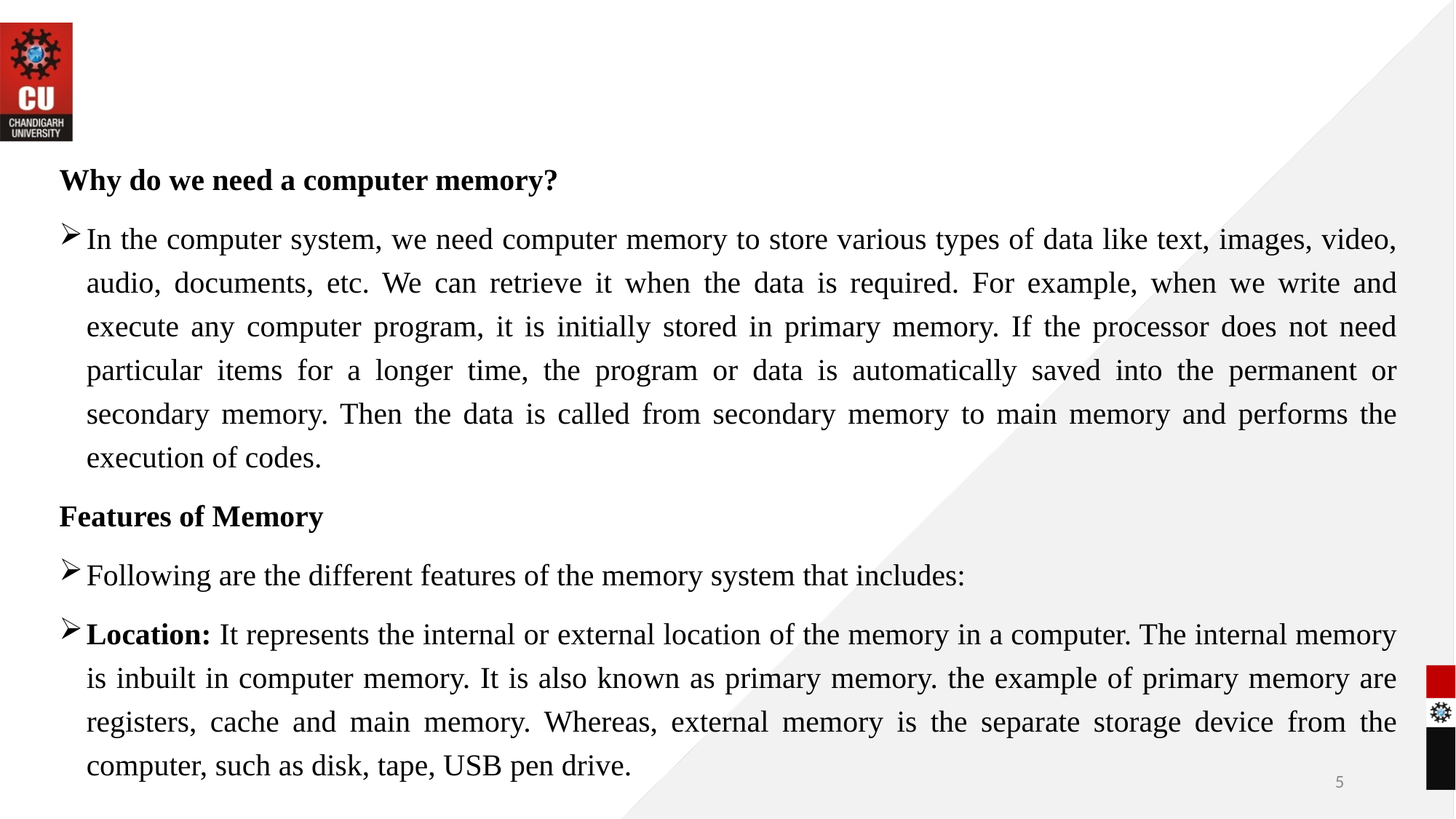

Why do we need a computer memory?
In the computer system, we need computer memory to store various types of data like text, images, video, audio, documents, etc. We can retrieve it when the data is required. For example, when we write and execute any computer program, it is initially stored in primary memory. If the processor does not need particular items for a longer time, the program or data is automatically saved into the permanent or secondary memory. Then the data is called from secondary memory to main memory and performs the execution of codes.
Features of Memory
Following are the different features of the memory system that includes:
Location: It represents the internal or external location of the memory in a computer. The internal memory is inbuilt in computer memory. It is also known as primary memory. the example of primary memory are registers, cache and main memory. Whereas, external memory is the separate storage device from the computer, such as disk, tape, USB pen drive.
5